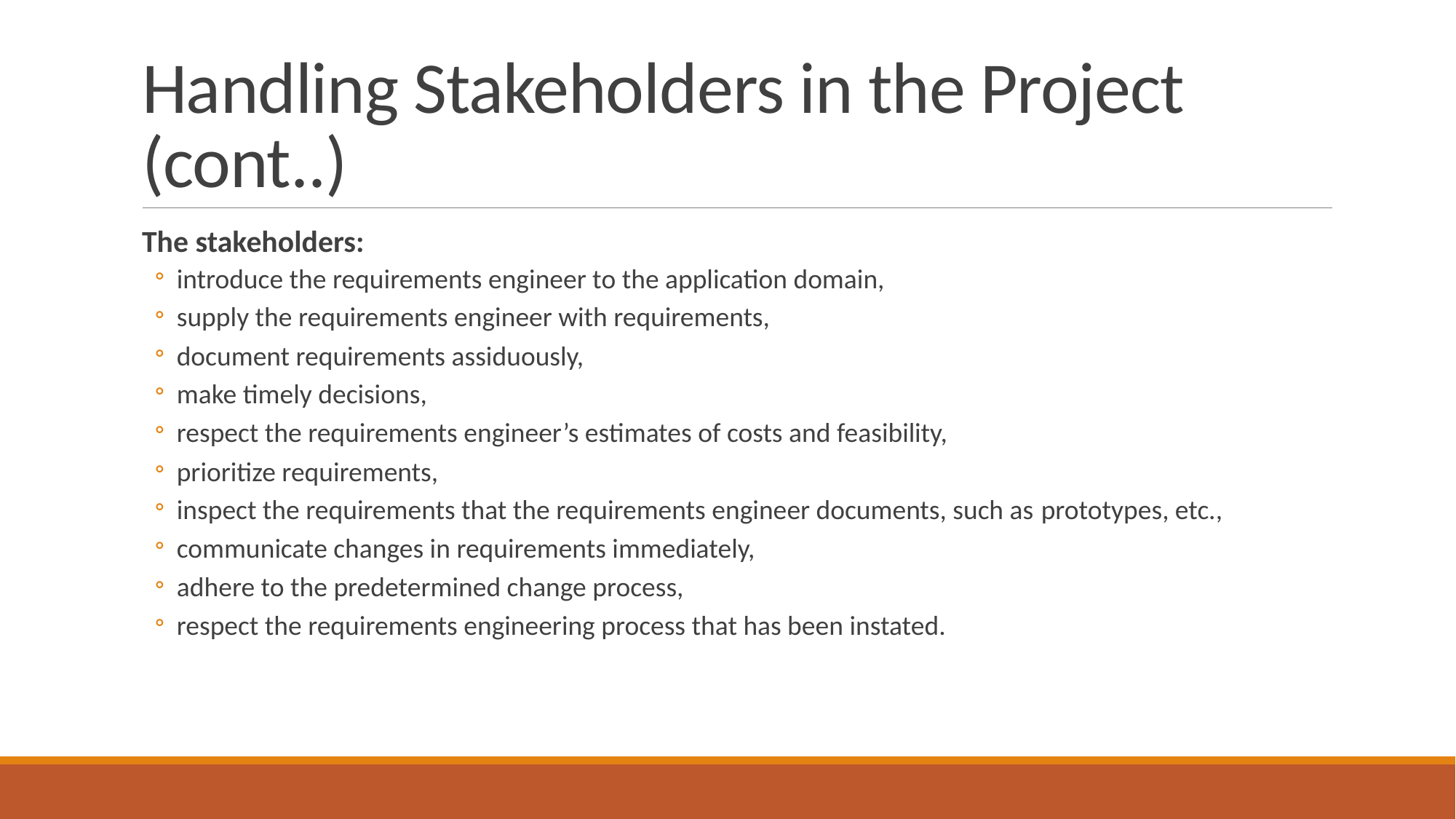

# Handling Stakeholders in the Project (cont..)
The stakeholders:
introduce the requirements engineer to the application domain,
supply the requirements engineer with requirements,
document requirements assiduously,
make timely decisions,
respect the requirements engineer’s estimates of costs and feasibility,
prioritize requirements,
inspect the requirements that the requirements engineer documents, such as prototypes, etc.,
communicate changes in requirements immediately,
adhere to the predetermined change process,
respect the requirements engineering process that has been instated.